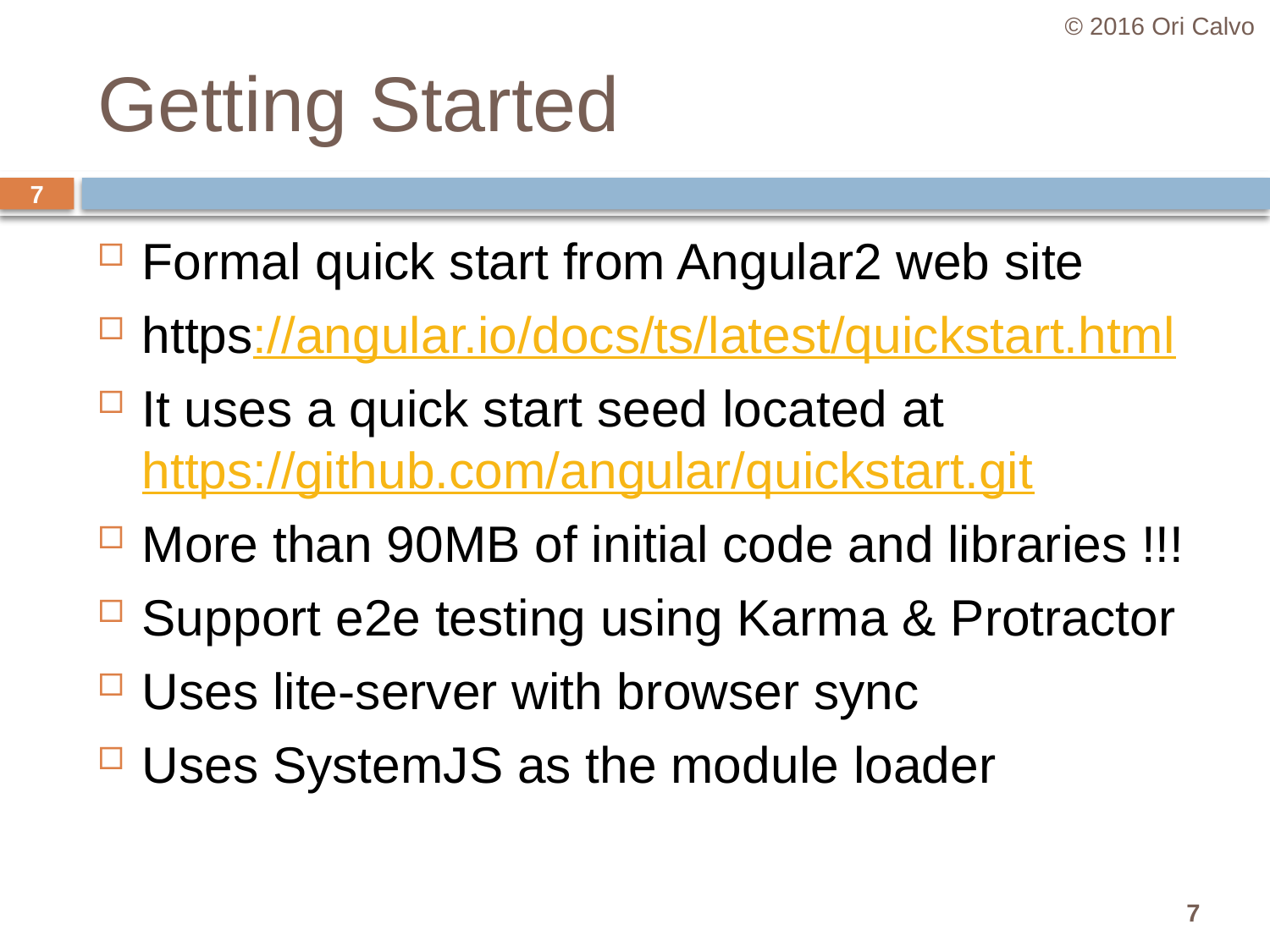

© 2016 Ori Calvo
# Getting Started
7
Formal quick start from Angular2 web site
https://angular.io/docs/ts/latest/quickstart.html
It uses a quick start seed located at https://github.com/angular/quickstart.git
More than 90MB of initial code and libraries !!!
Support e2e testing using Karma & Protractor
Uses lite-server with browser sync
Uses SystemJS as the module loader